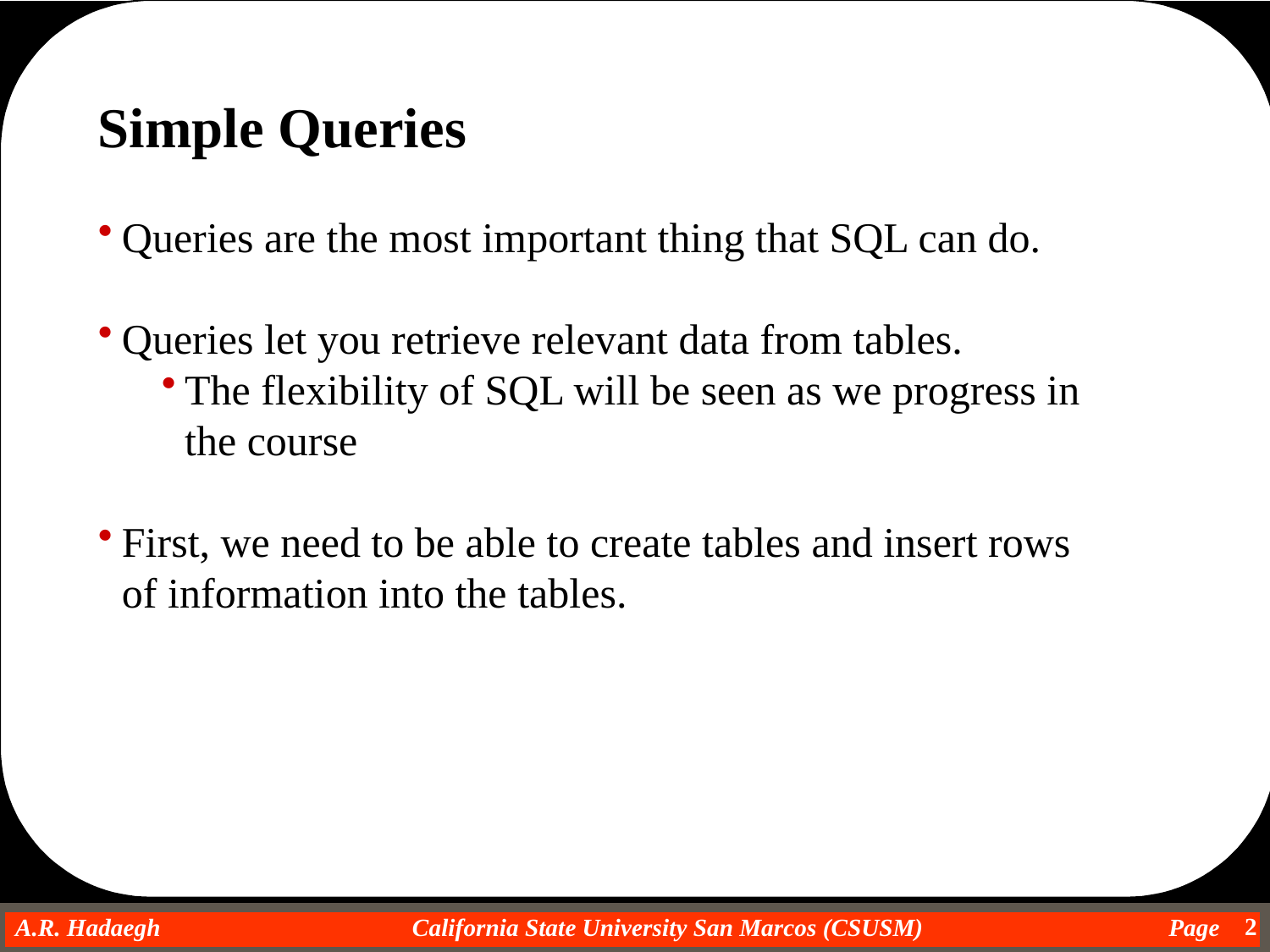

Simple Queries

Queries are the most important thing that SQL can do.

Queries let you retrieve relevant data from tables.
The flexibility of SQL will be seen as we progress in the course

First, we need to be able to create tables and insert rows of information into the tables.
2